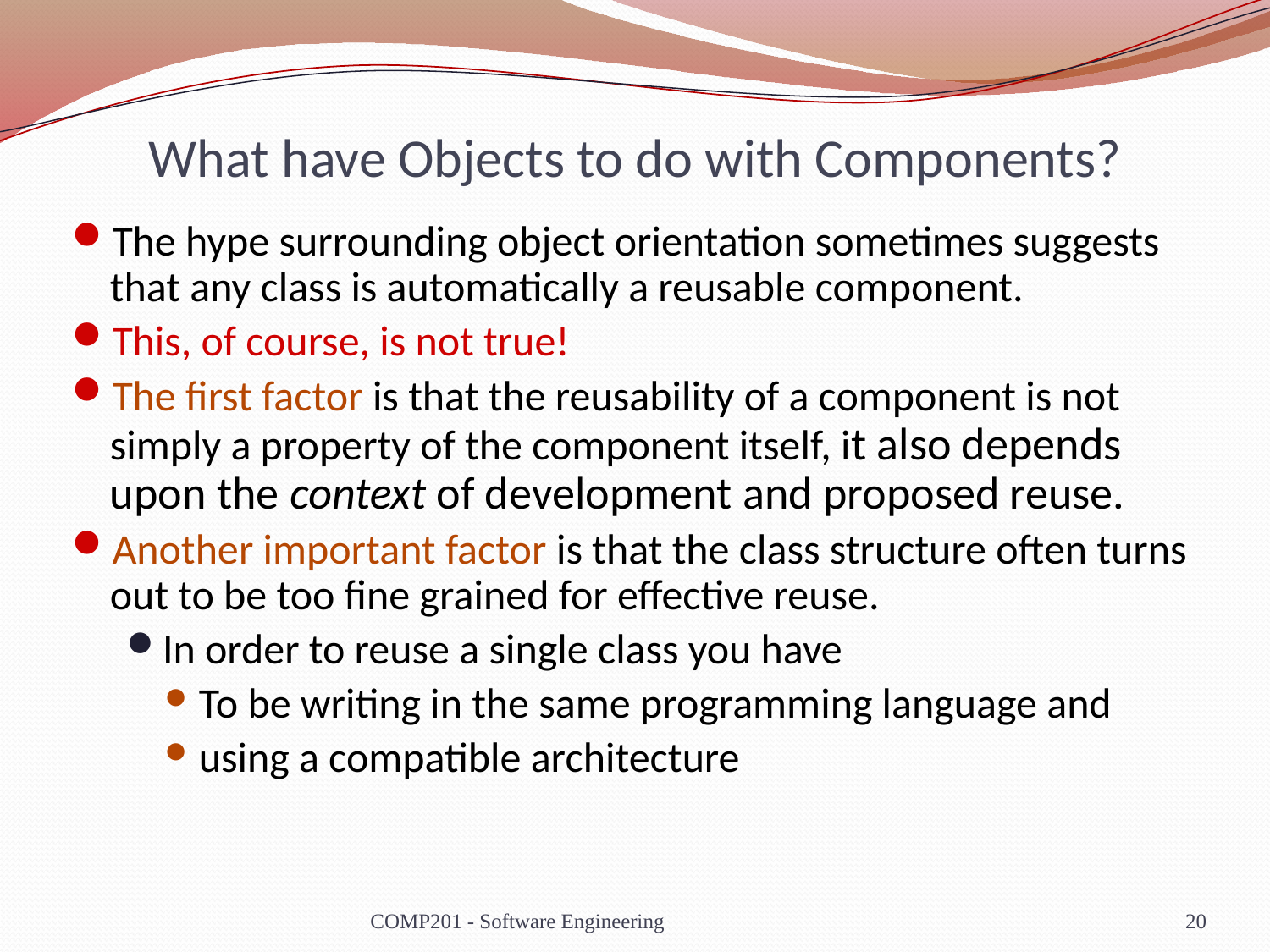

# What have Objects to do with Components?
The hype surrounding object orientation sometimes suggests that any class is automatically a reusable component.
This, of course, is not true!
The first factor is that the reusability of a component is not simply a property of the component itself, it also depends upon the context of development and proposed reuse.
Another important factor is that the class structure often turns out to be too fine grained for effective reuse.
In order to reuse a single class you have
To be writing in the same programming language and
using a compatible architecture
COMP201 - Software Engineering
20